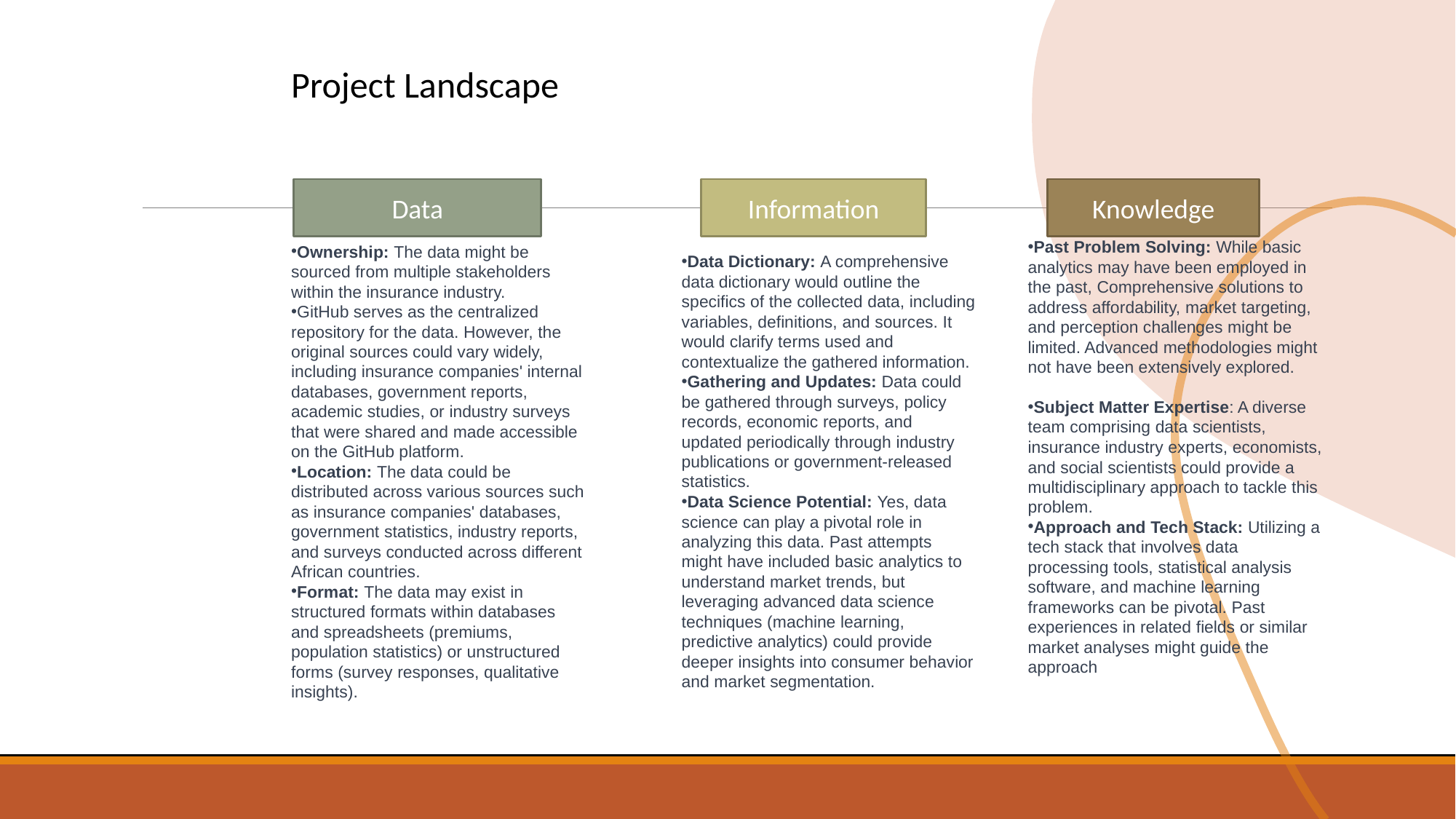

Project Landscape
Data
Information
Knowledge
Ownership: The data might be sourced from multiple stakeholders within the insurance industry.
GitHub serves as the centralized repository for the data. However, the original sources could vary widely, including insurance companies' internal databases, government reports, academic studies, or industry surveys that were shared and made accessible on the GitHub platform.
Location: The data could be distributed across various sources such as insurance companies' databases, government statistics, industry reports, and surveys conducted across different African countries.
Format: The data may exist in structured formats within databases and spreadsheets (premiums, population statistics) or unstructured forms (survey responses, qualitative insights).
Data Dictionary: A comprehensive data dictionary would outline the specifics of the collected data, including variables, definitions, and sources. It would clarify terms used and contextualize the gathered information.
Gathering and Updates: Data could be gathered through surveys, policy records, economic reports, and updated periodically through industry publications or government-released statistics.
Data Science Potential: Yes, data science can play a pivotal role in analyzing this data. Past attempts might have included basic analytics to understand market trends, but leveraging advanced data science techniques (machine learning, predictive analytics) could provide deeper insights into consumer behavior and market segmentation.
Past Problem Solving: While basic analytics may have been employed in the past, Comprehensive solutions to address affordability, market targeting, and perception challenges might be limited. Advanced methodologies might not have been extensively explored.

Subject Matter Expertise: A diverse team comprising data scientists, insurance industry experts, economists, and social scientists could provide a multidisciplinary approach to tackle this problem.
Approach and Tech Stack: Utilizing a tech stack that involves data processing tools, statistical analysis software, and machine learning frameworks can be pivotal. Past experiences in related fields or similar market analyses might guide the approach